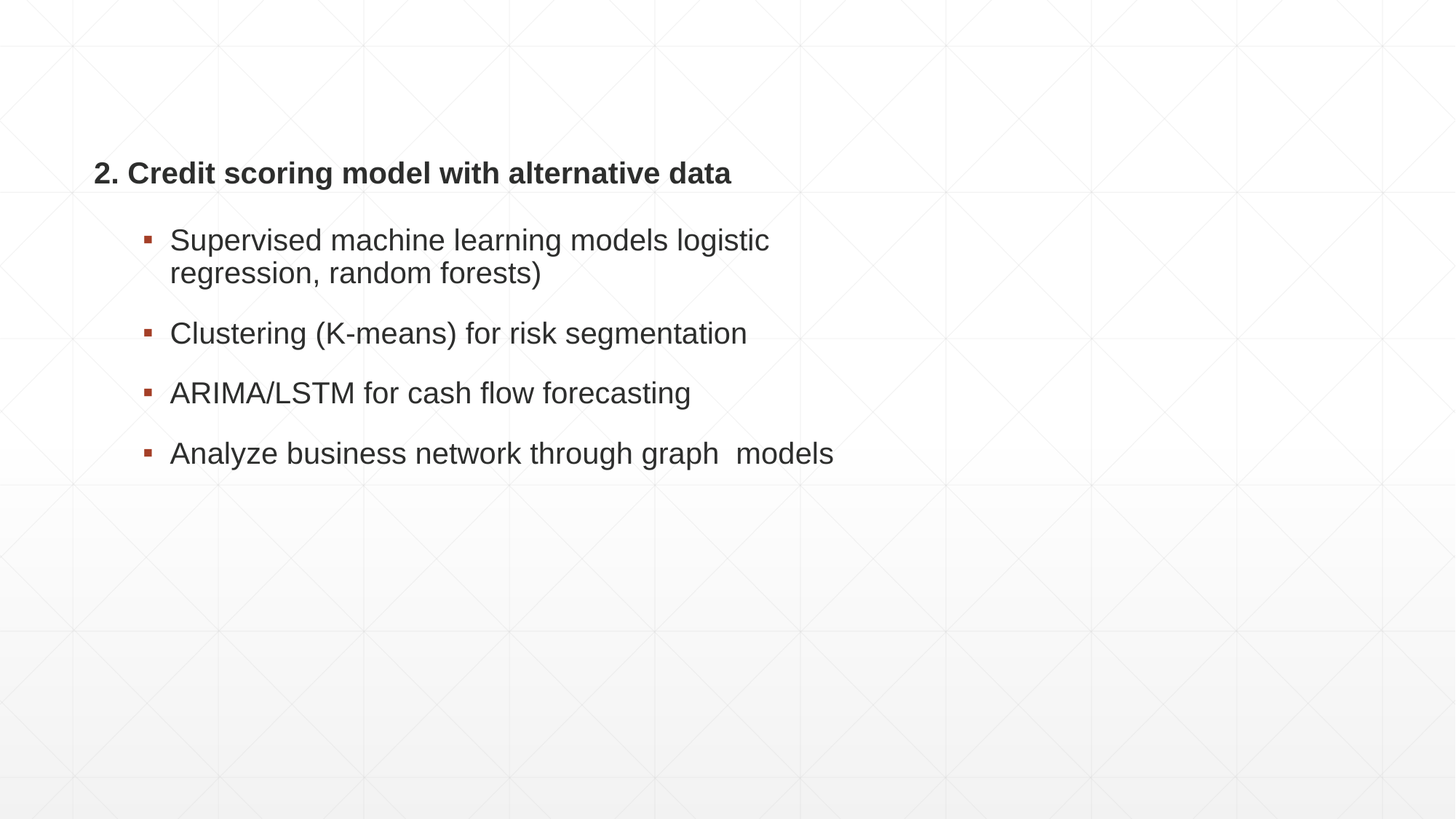

2. Credit scoring model with alternative data
Supervised machine learning models logistic regression, random forests)
Clustering (K-means) for risk segmentation
ARIMA/LSTM for cash flow forecasting
Analyze business network through graph  models